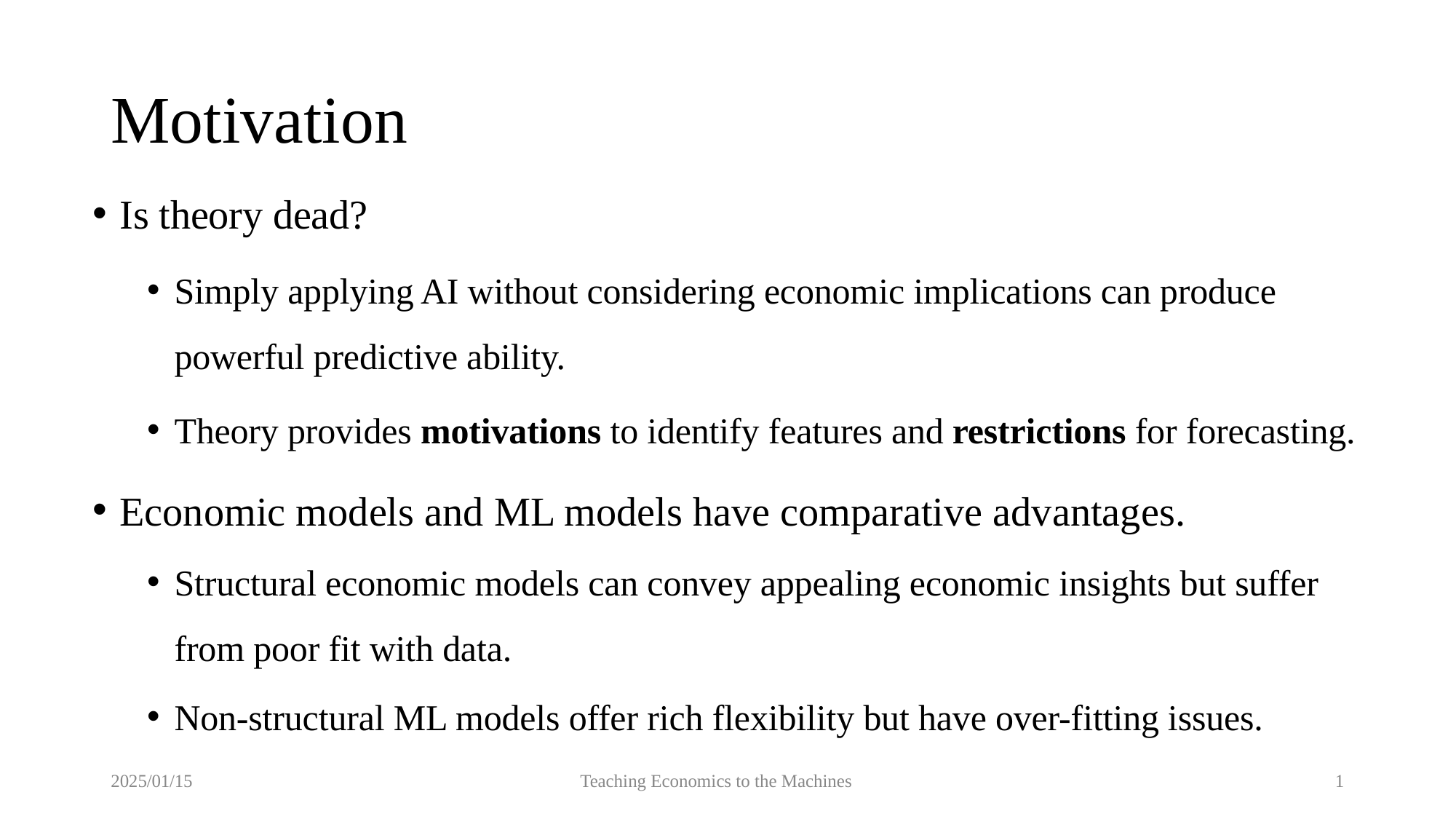

# Motivation
Is theory dead?
Simply applying AI without considering economic implications can produce powerful predictive ability.
Theory provides motivations to identify features and restrictions for forecasting.
Economic models and ML models have comparative advantages.
Structural economic models can convey appealing economic insights but suffer from poor fit with data.
Non-structural ML models offer rich flexibility but have over-fitting issues.
2025/01/15
Teaching Economics to the Machines
1